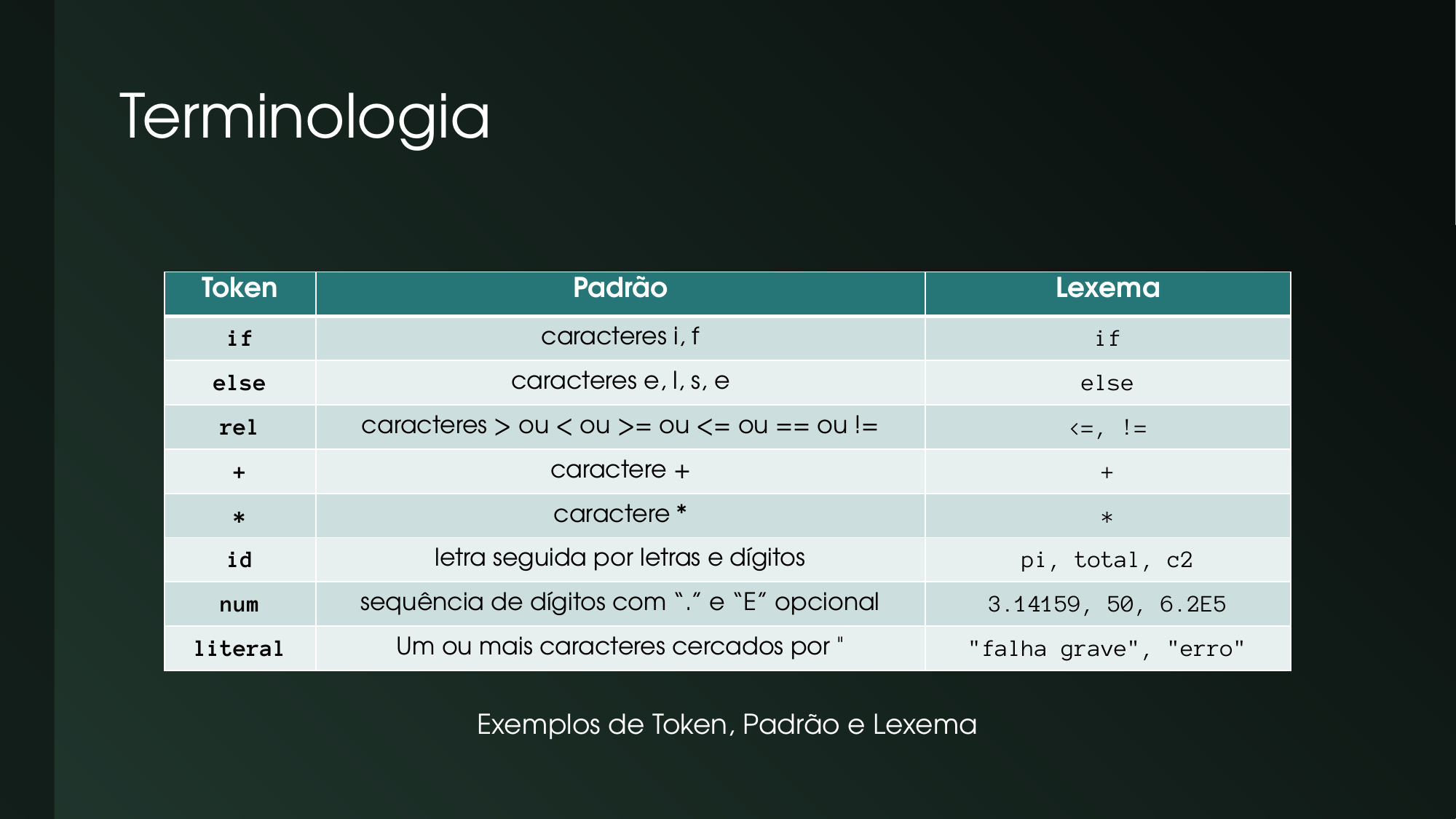

# Terminologia
| Token | Padrão | Lexema |
| --- | --- | --- |
| if | caracteres i, f | if |
| else | caracteres e, l, s, e | else |
| rel | caracteres > ou < ou >= ou <= ou == ou != | <=, != |
| + | caractere + | + |
| \* | caractere \* | \* |
| id | letra seguida por letras e dígitos | pi, total, c2 |
| num | sequência de dígitos com “.” e “E” opcional | 3.14159, 50, 6.2E5 |
| literal | Um ou mais caracteres cercados por " | "falha grave", "erro" |
Exemplos de Token, Padrão e Lexema